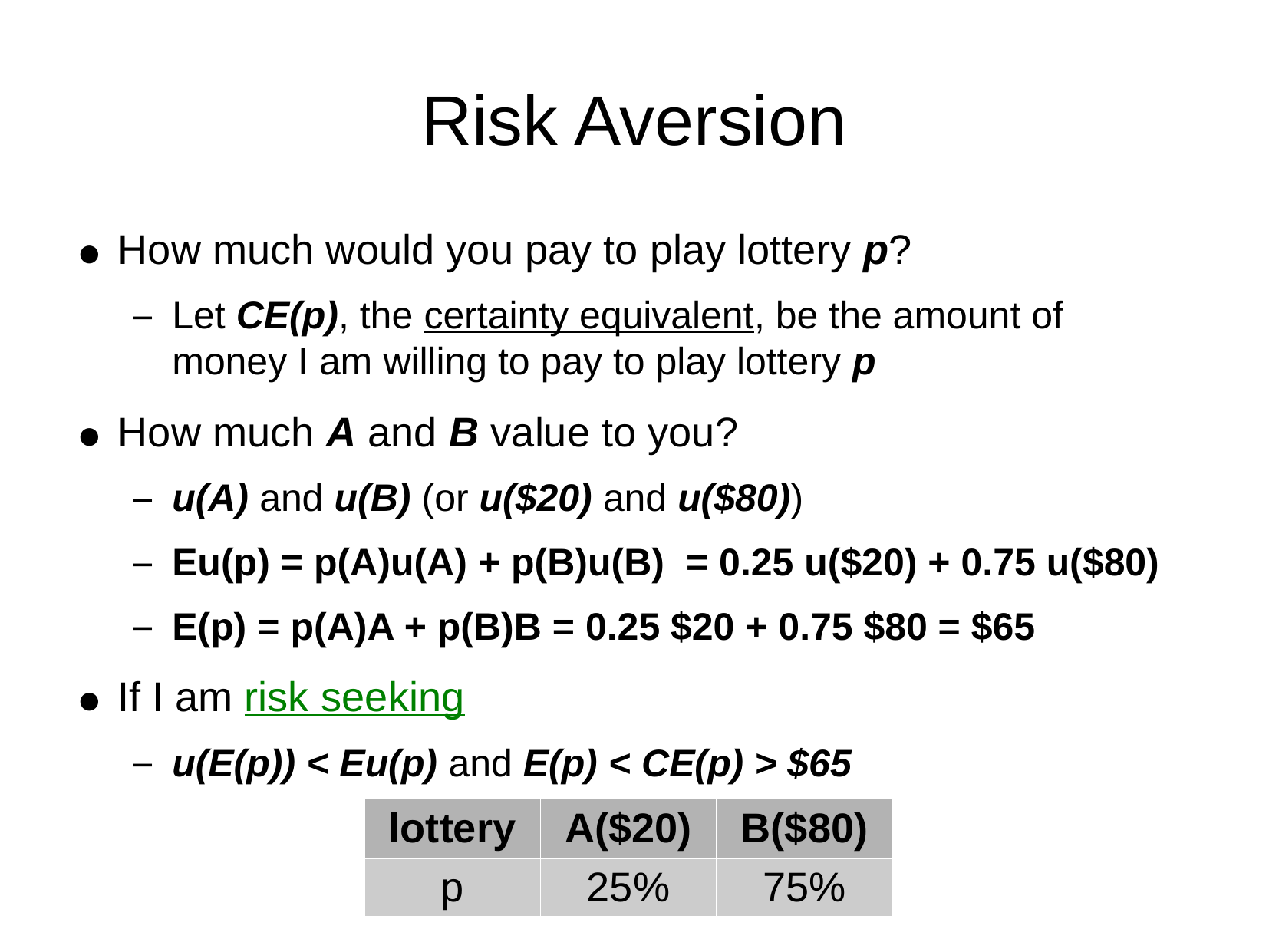

Risk Aversion
How much would you pay to play lottery p?
Let CE(p), the certainty equivalent, be the amount of money I am willing to pay to play lottery p
How much A and B value to you?
u(A) and u(B) (or u($20) and u($80))
Eu(p) = p(A)u(A) + p(B)u(B)  = 0.25 u($20) + 0.75 u($80)
E(p) = p(A)A + p(B)B = 0.25 $20 + 0.75 $80 = $65
If I am risk seeking
u(E(p)) < Eu(p) and E(p) < CE(p) > $65
| lottery | A($20) | B($80) |
| --- | --- | --- |
| p | 25% | 75% |